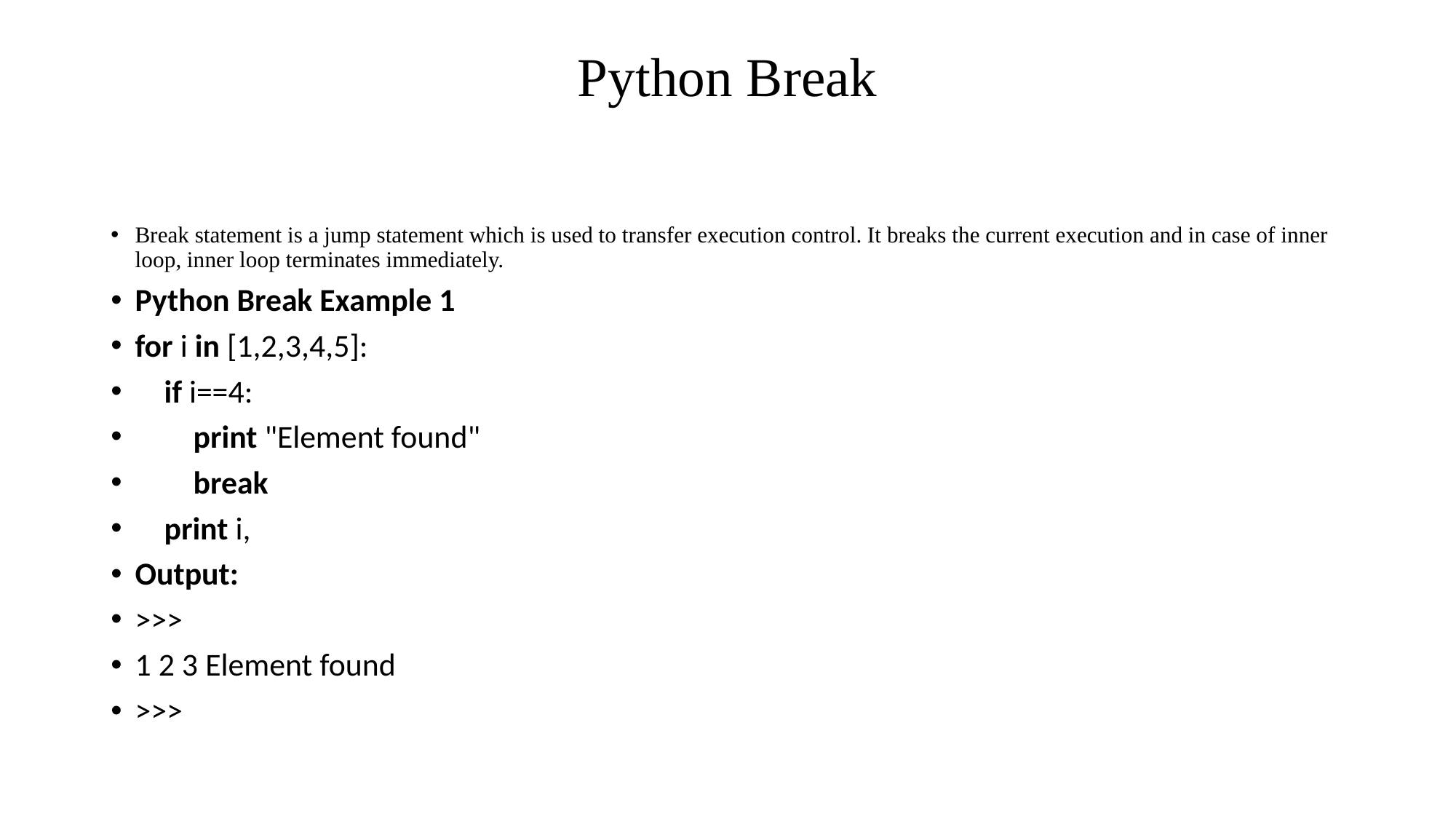

# Python Break
Break statement is a jump statement which is used to transfer execution control. It breaks the current execution and in case of inner loop, inner loop terminates immediately.
Python Break Example 1
for i in [1,2,3,4,5]:
    if i==4:
        print "Element found"
        break
    print i,
Output:
>>>
1 2 3 Element found
>>>